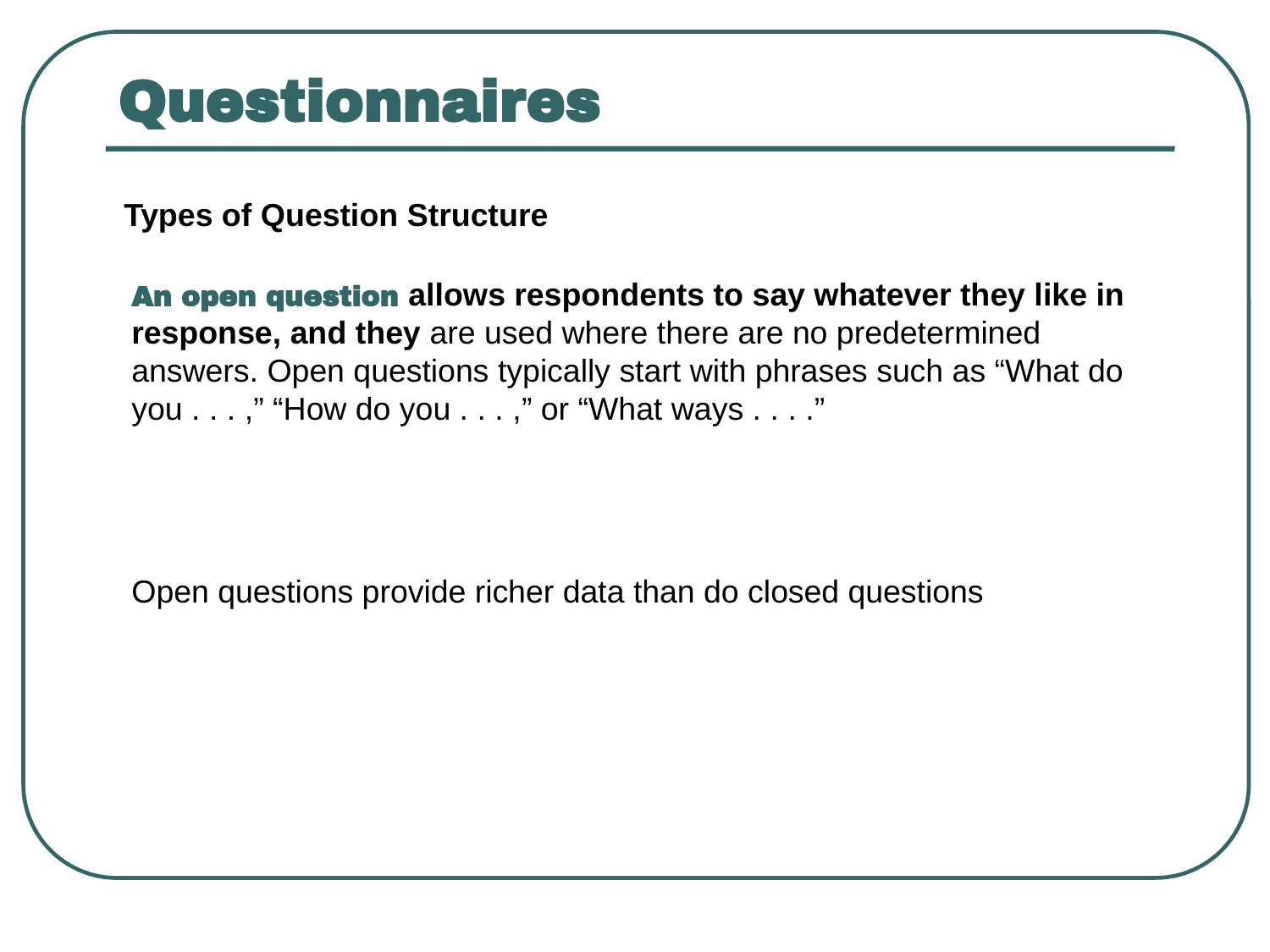

# Questionnaires
Types of Question Structure
An open question allows respondents to say whatever they like in response, and they are used where there are no predetermined answers. Open questions typically start with phrases such as “What do you . . . ,” “How do you . . . ,” or “What ways . . . .”
Open questions provide richer data than do closed questions